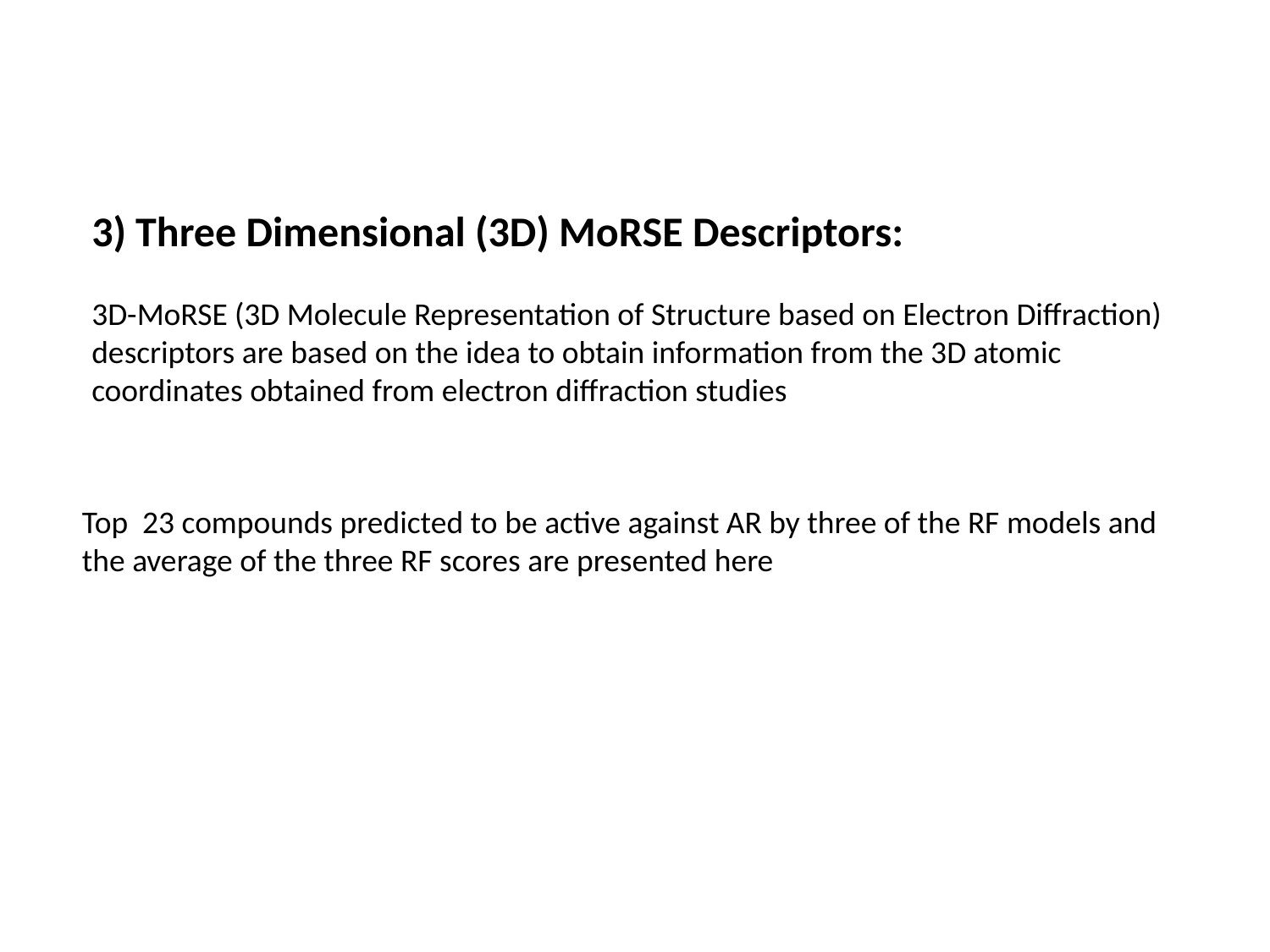

3) Three Dimensional (3D) MoRSE Descriptors:

3D-MoRSE (3D Molecule Representation of Structure based on Electron Diffraction)  descriptors are based on the idea to obtain information from the 3D atomic coordinates obtained from electron diffraction studies
Top  23 compounds predicted to be active against AR by three of the RF models and the average of the three RF scores are presented here